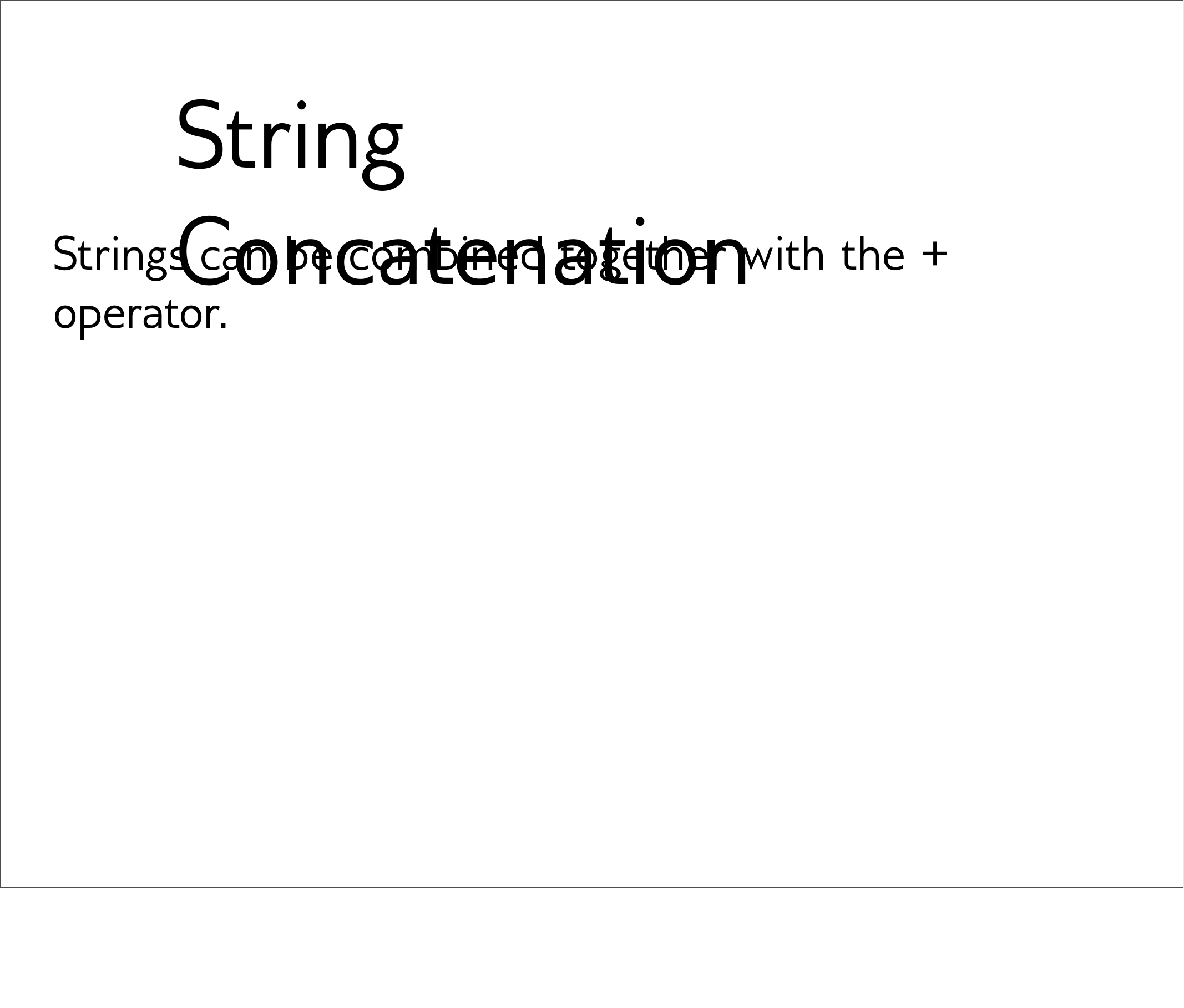

String Concatenation
Strings	can be combined together with the + operator.